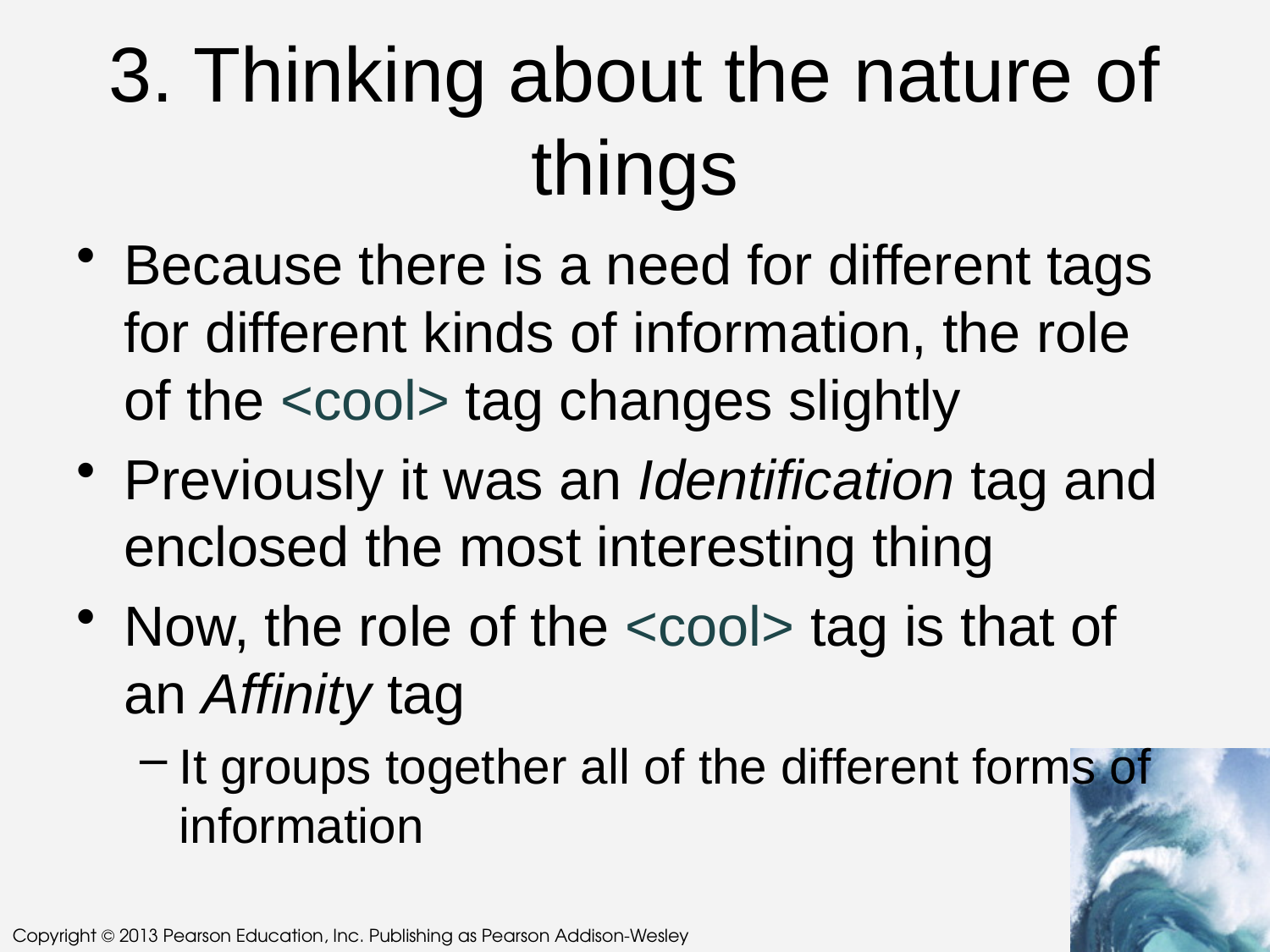

# 3. Thinking about the nature of things
Because there is a need for different tags for different kinds of information, the role of the <cool> tag changes slightly
Previously it was an Identification tag and enclosed the most interesting thing
Now, the role of the <cool> tag is that of an Affinity tag
It groups together all of the different forms of information